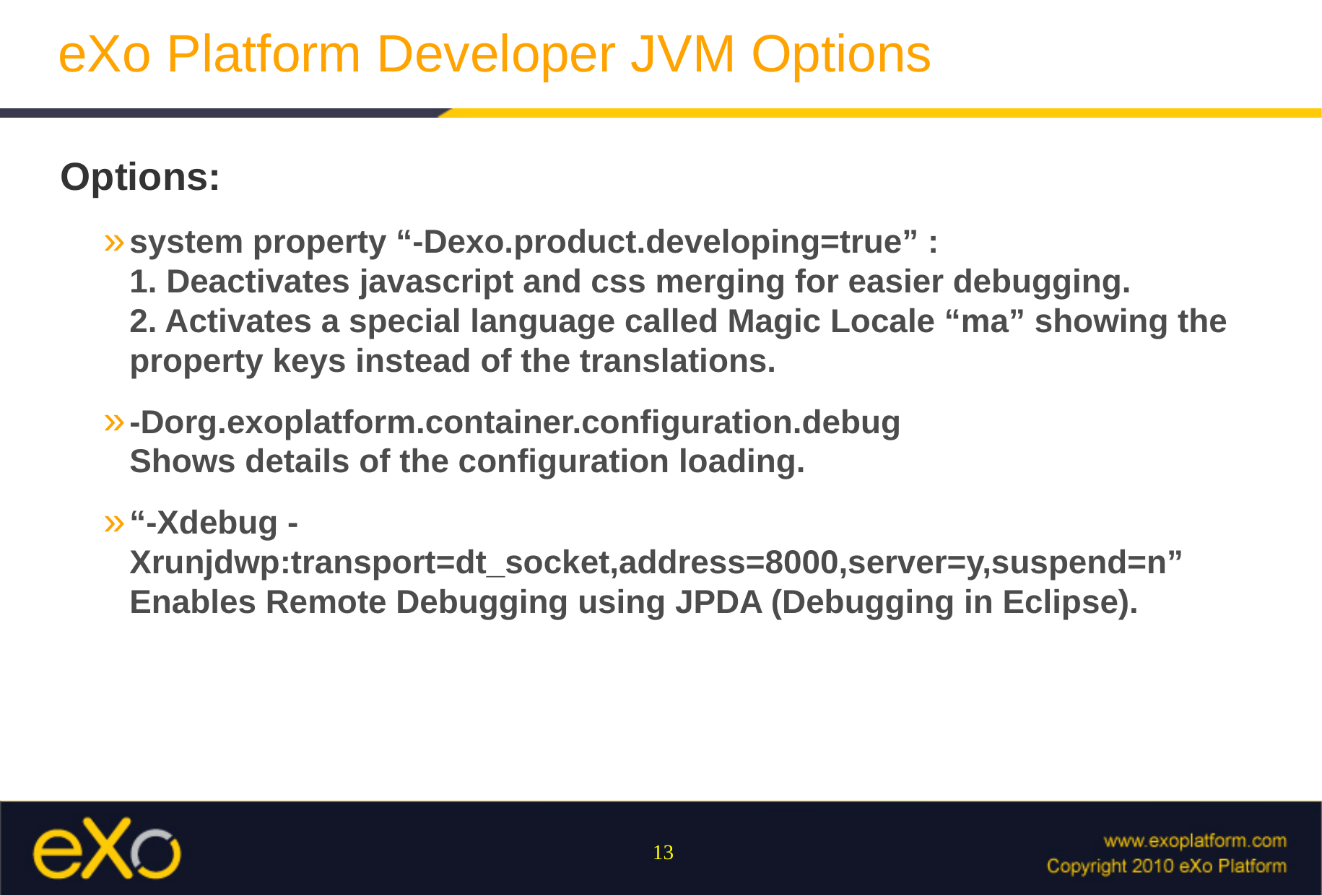

# eXo Platform Developer JVM Options
Options:
system property “-Dexo.product.developing=true” :
1. Deactivates javascript and css merging for easier debugging.
2. Activates a special language called Magic Locale “ma” showing the property keys instead of the translations.
-Dorg.exoplatform.container.configuration.debug
Shows details of the configuration loading.
“-Xdebug -Xrunjdwp:transport=dt_socket,address=8000,server=y,suspend=n”
Enables Remote Debugging using JPDA (Debugging in Eclipse).